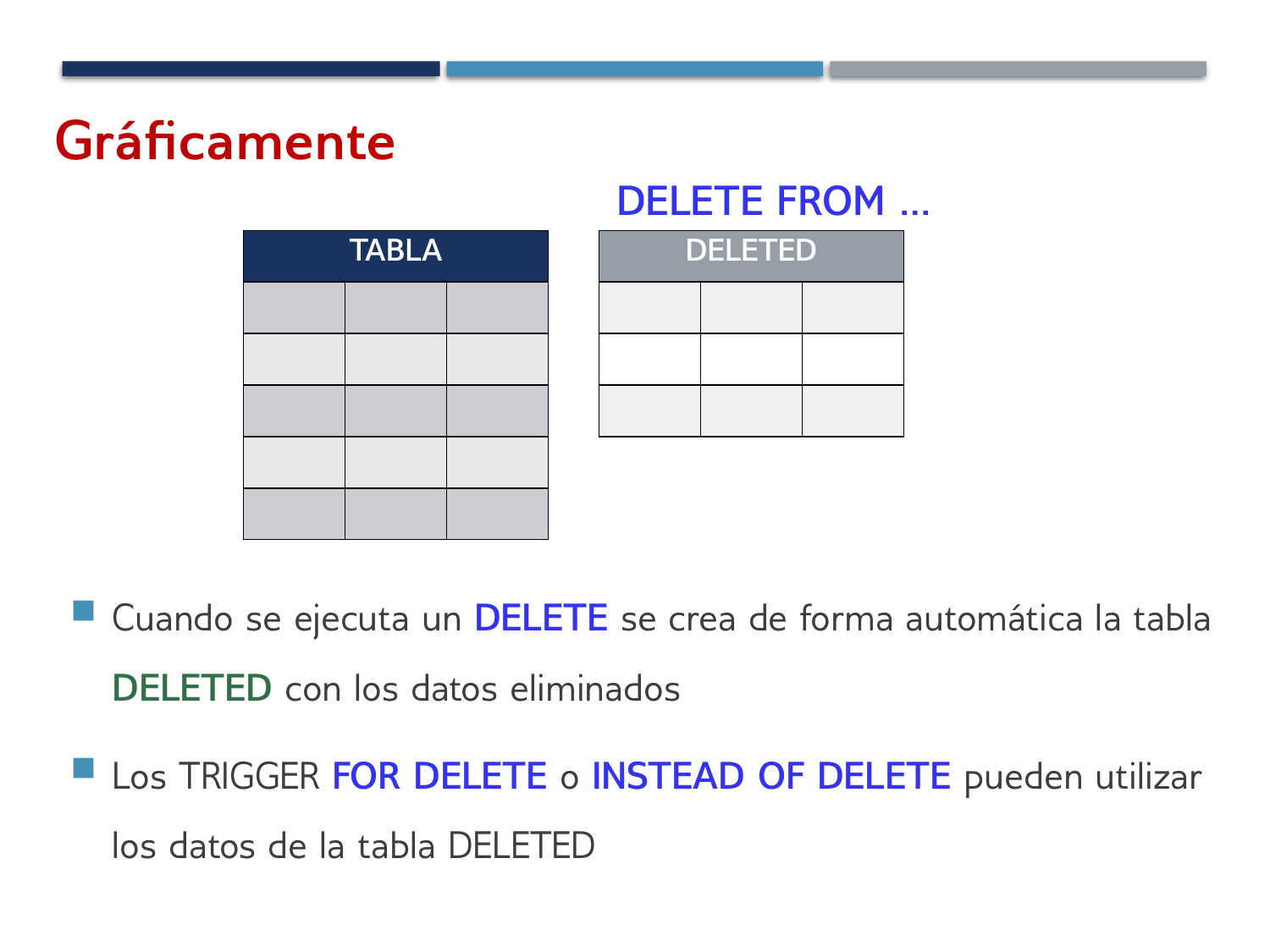

Gráficamente
DELETE FROM …
| TABLA |  |  |
| --- | --- | --- |
|  |  |  |
|  |  |  |
|  |  |  |
|  |  |  |
|  |  |  |
| DELETED |  |  |
| --- | --- | --- |
|  |  |  |
|  |  |  |
|  |  |  |
Cuando se ejecuta un DELETE se crea de forma automática la tabla DELETED con los datos eliminados
Los TRIGGER FOR DELETE o INSTEAD OF DELETE pueden utilizar los datos de la tabla DELETED